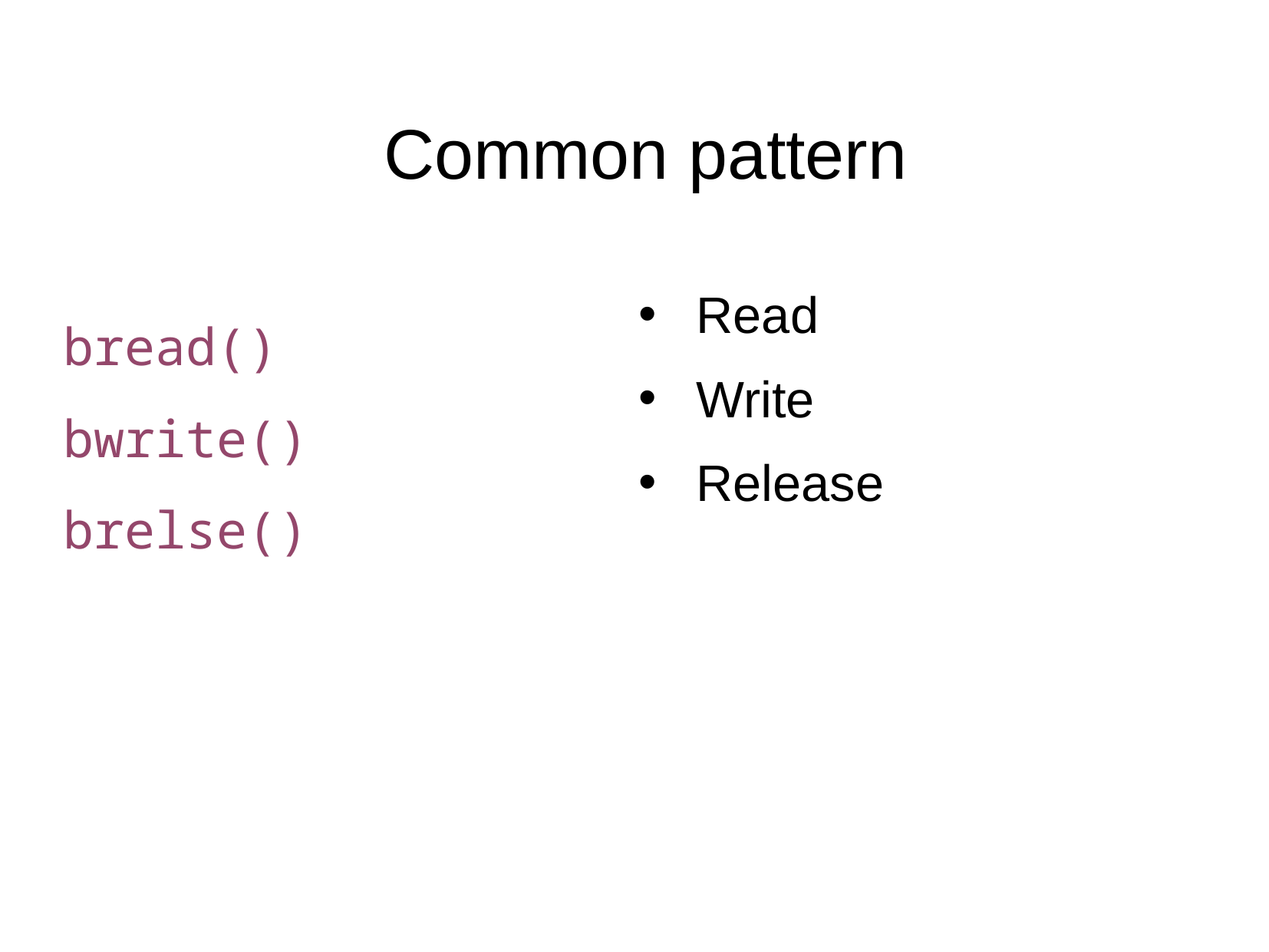

Common pattern
Read
Write
Release
bread()
bwrite()
brelse()